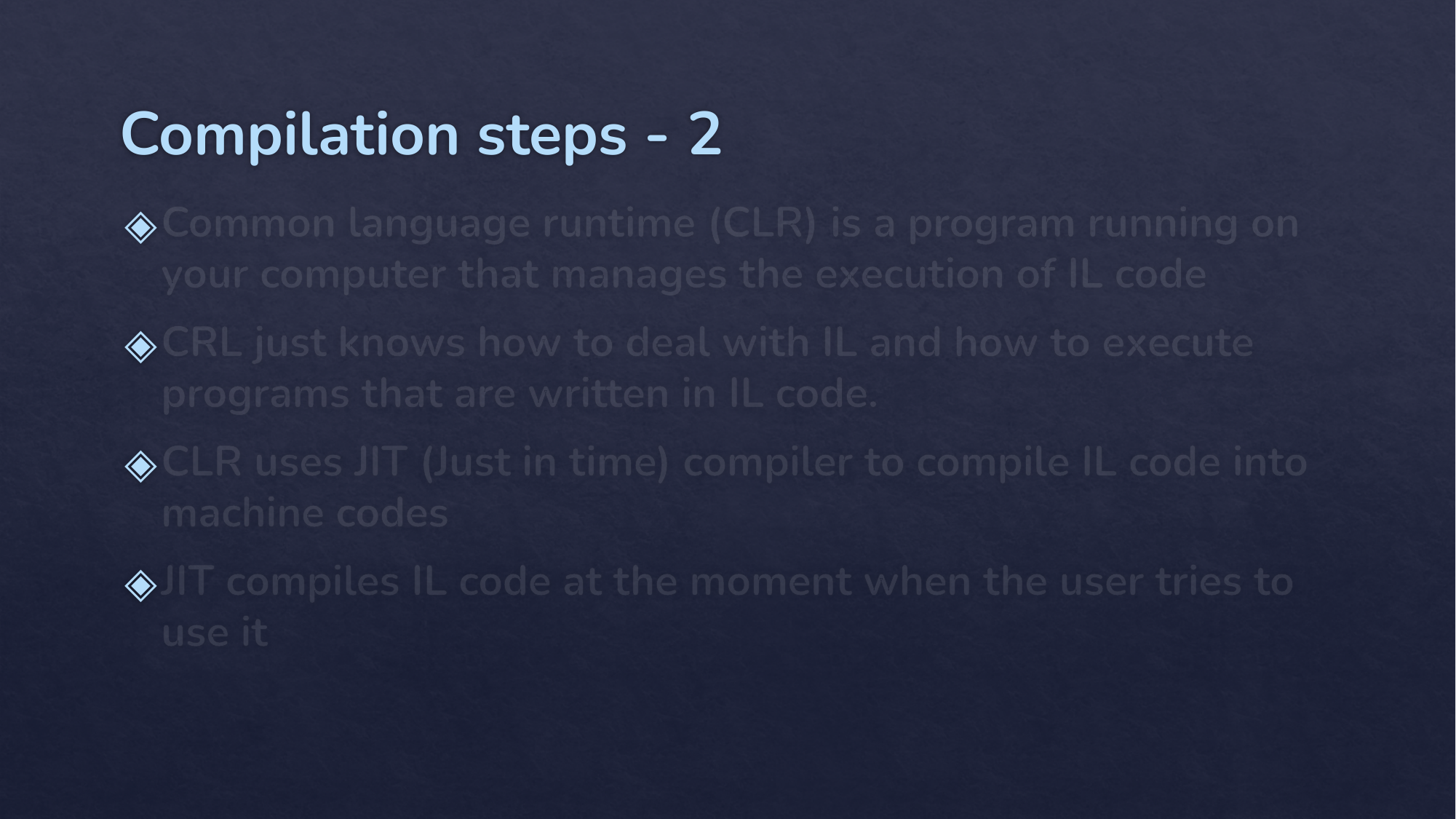

# Compilation steps - 2
Common language runtime (CLR) is a program running on your computer that manages the execution of IL code
CRL just knows how to deal with IL and how to execute programs that are written in IL code.
CLR uses JIT (Just in time) compiler to compile IL code into machine codes
JIT compiles IL code at the moment when the user tries to use it